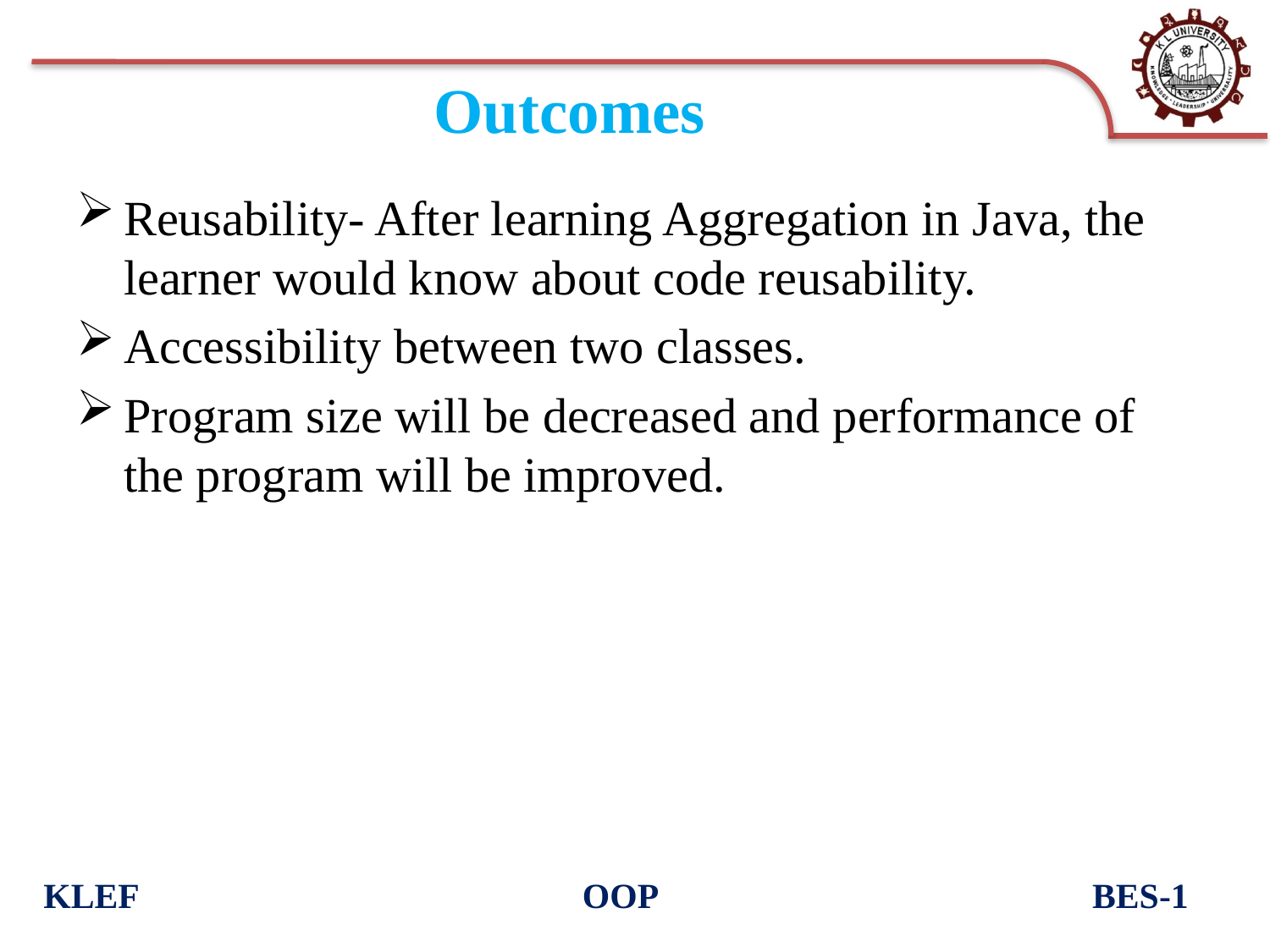

# Outcomes
Reusability- After learning Aggregation in Java, the learner would know about code reusability.
Accessibility between two classes.
Program size will be decreased and performance of the program will be improved.
KLEF                                                  OOP                                                 BES-1